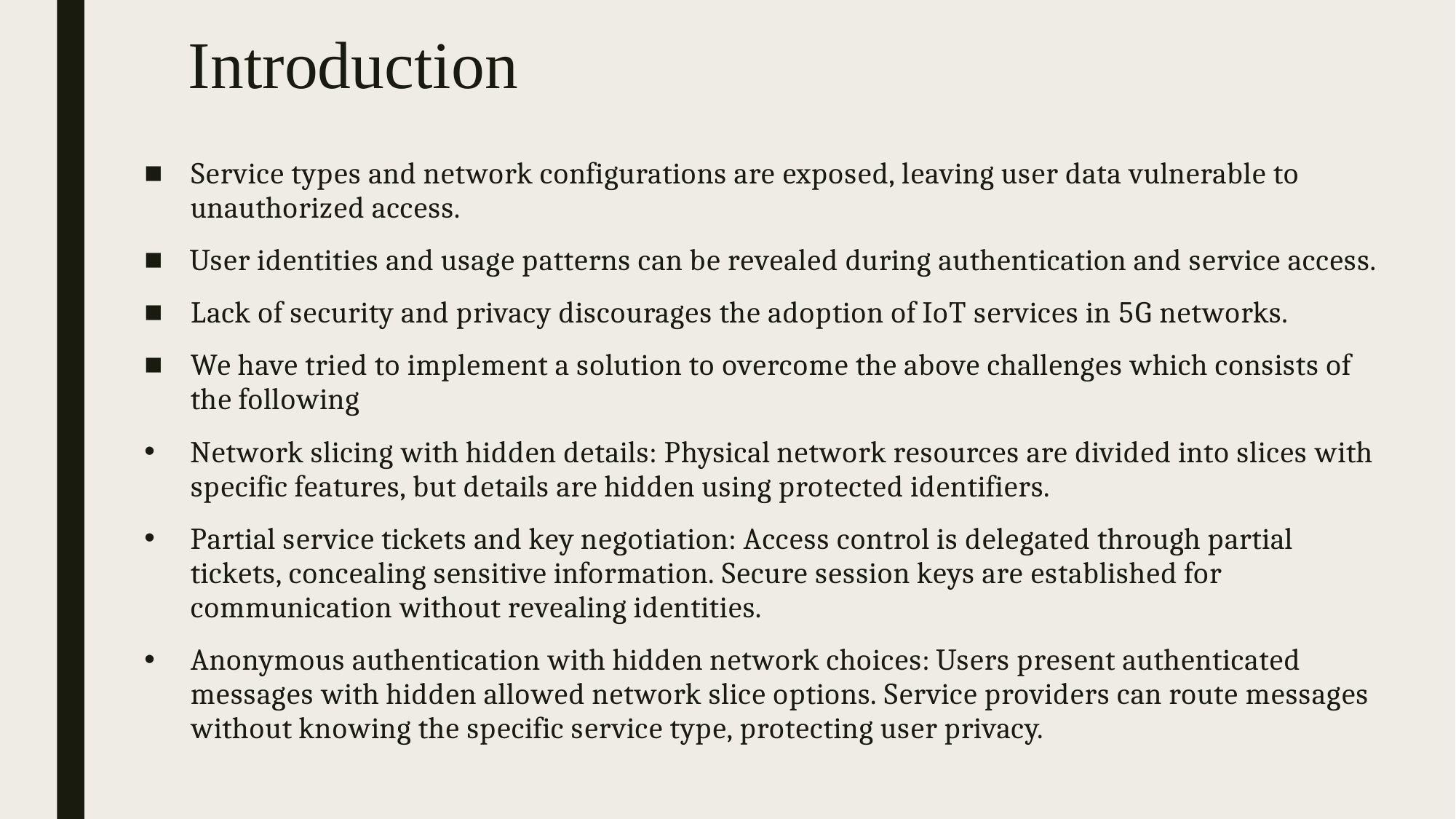

# Introduction
Service types and network configurations are exposed, leaving user data vulnerable to unauthorized access.
User identities and usage patterns can be revealed during authentication and service access.
Lack of security and privacy discourages the adoption of IoT services in 5G networks.
We have tried to implement a solution to overcome the above challenges which consists of the following
Network slicing with hidden details: Physical network resources are divided into slices with specific features, but details are hidden using protected identifiers.
Partial service tickets and key negotiation: Access control is delegated through partial tickets, concealing sensitive information. Secure session keys are established for communication without revealing identities.
Anonymous authentication with hidden network choices: Users present authenticated messages with hidden allowed network slice options. Service providers can route messages without knowing the specific service type, protecting user privacy.